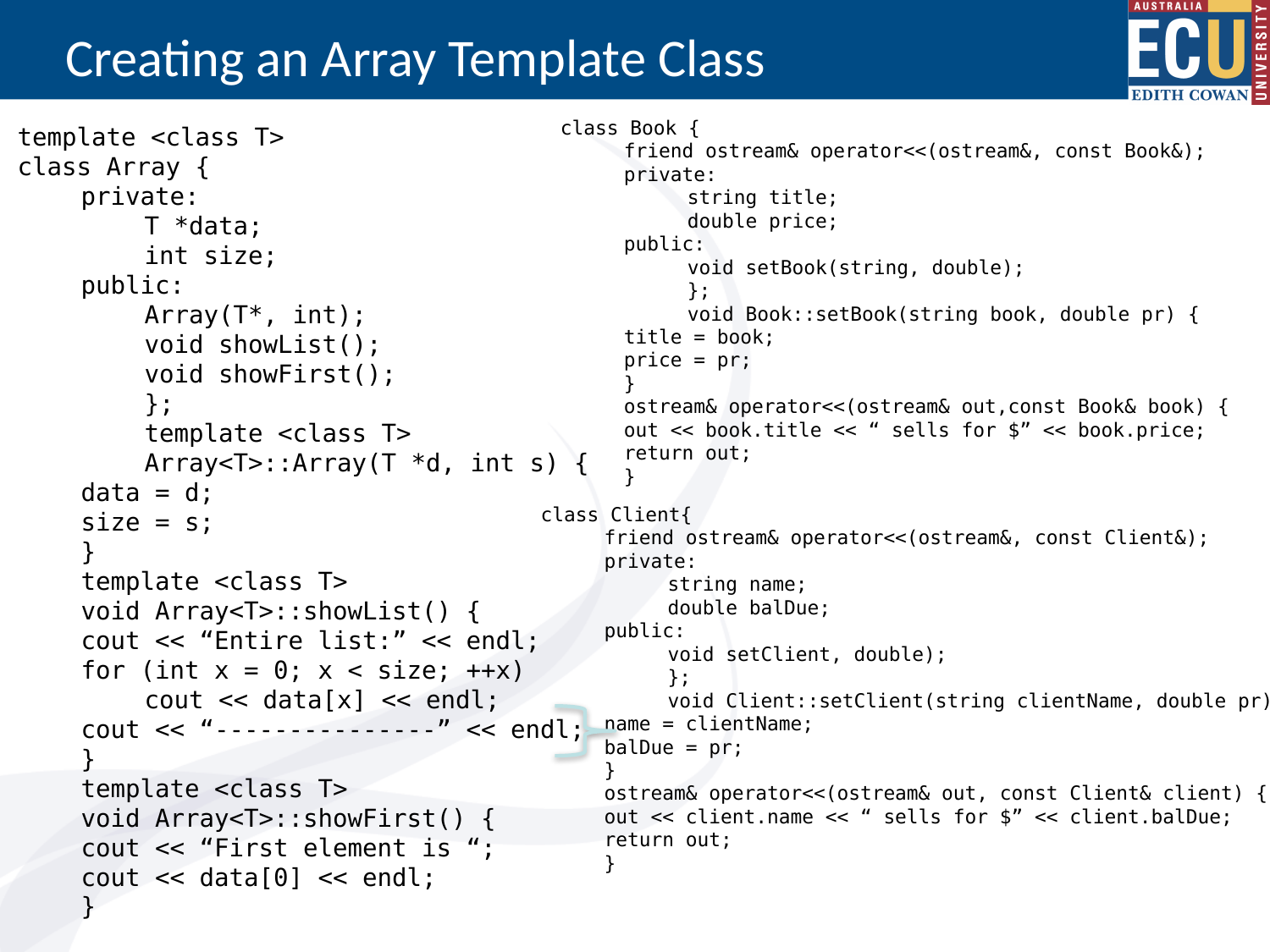

# Creating an Array Template Class
class Book {
friend ostream& operator<<(ostream&, const Book&);
private:
string title;
double price;
public:
void setBook(string, double);
};
void Book::setBook(string book, double pr) {
title = book;
price = pr;
}
ostream& operator<<(ostream& out,const Book& book) {
out << book.title << “ sells for $” << book.price;
return out;
}
template <class T>
class Array {
private:
T *data;
int size;
public:
Array(T*, int);
void showList();
void showFirst();
};
template <class T>
Array<T>::Array(T *d, int s) {
data = d;
size = s;
}
template <class T>
void Array<T>::showList() {
cout << “Entire list:” << endl;
for (int x = 0; x < size; ++x)
cout << data[x] << endl;
cout << “---------------” << endl;
}
template <class T>
void Array<T>::showFirst() {
cout << “First element is “;
cout << data[0] << endl;
}
class Client{
friend ostream& operator<<(ostream&, const Client&);
private:
string name;
double balDue;
public:
void setClient, double);
};
void Client::setClient(string clientName, double pr) {
name = clientName;
balDue = pr;
}
ostream& operator<<(ostream& out, const Client& client) {
out << client.name << “ sells for $” << client.balDue;
return out;
}